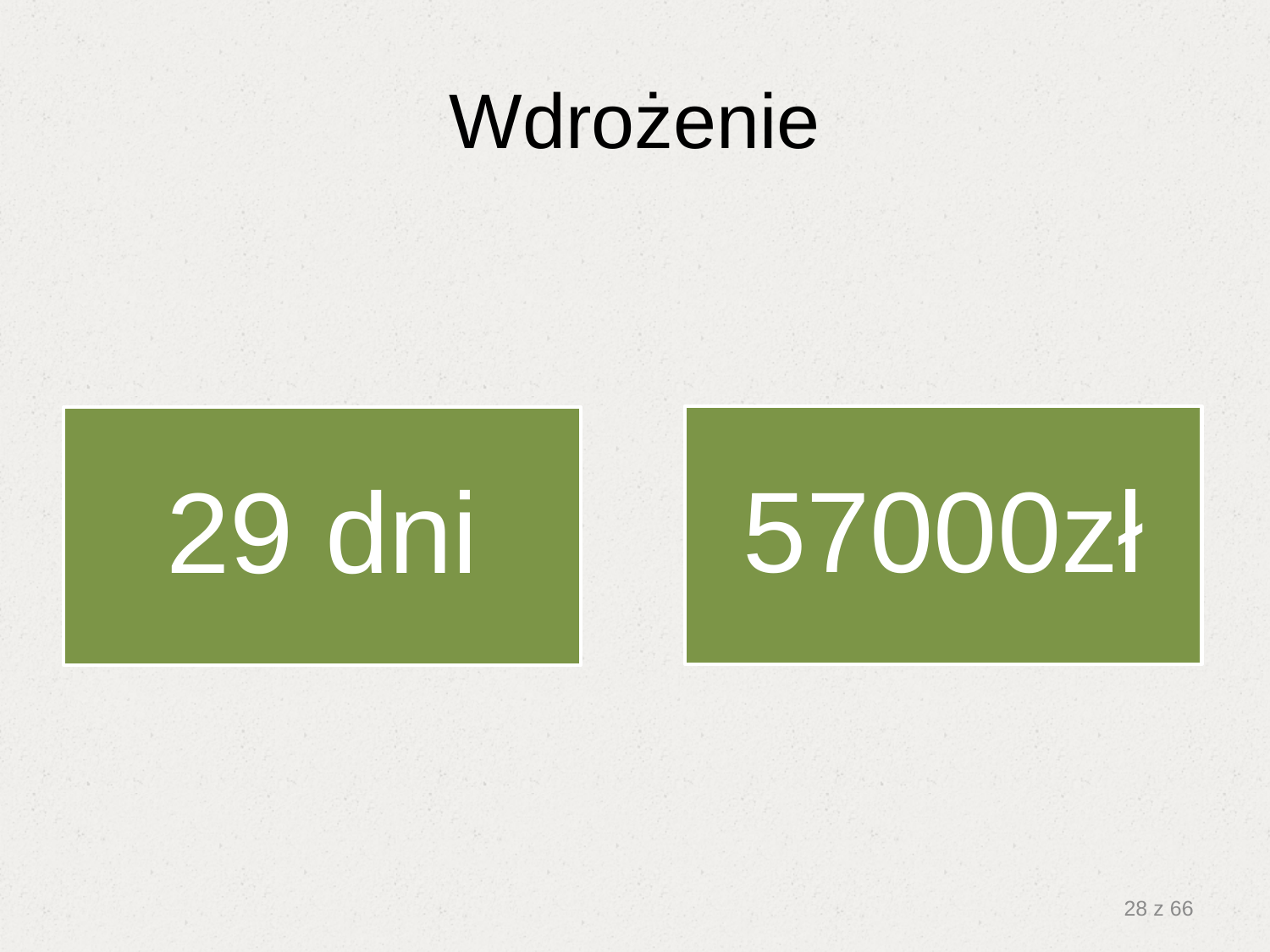

# Wdrożenie
29 dni
57000zł
28 z 66